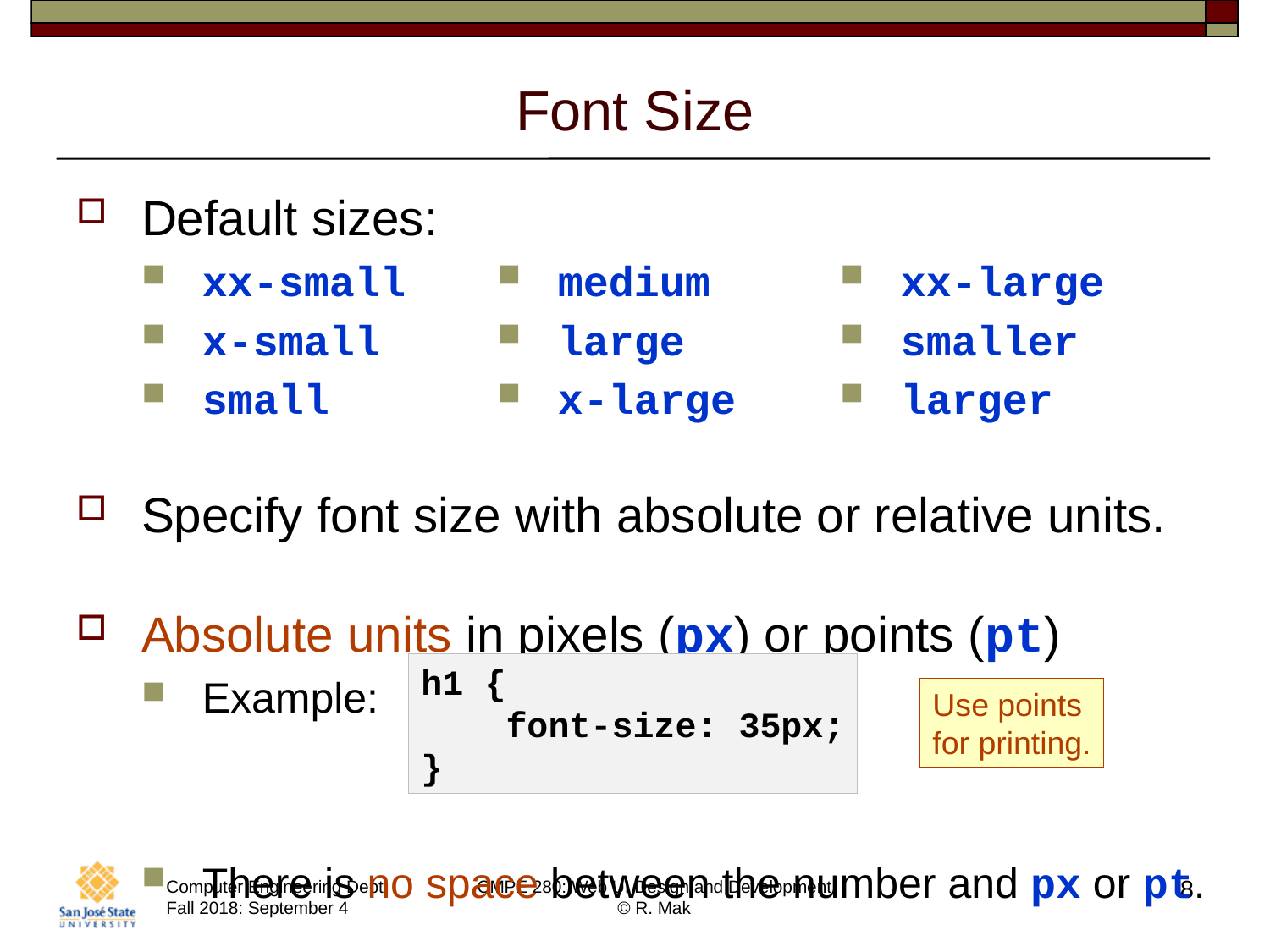

# Font Size
Default sizes:
xx-small
x-small
small

Specify font size with absolute or relative units.

Absolute units in pixels (px) or points (pt)
Example:

There is no space between the number and px or pt.
medium
large
x-large
xx-large
smaller
larger
h1 {
    font-size: 35px;
}
Use points
for printing.
8